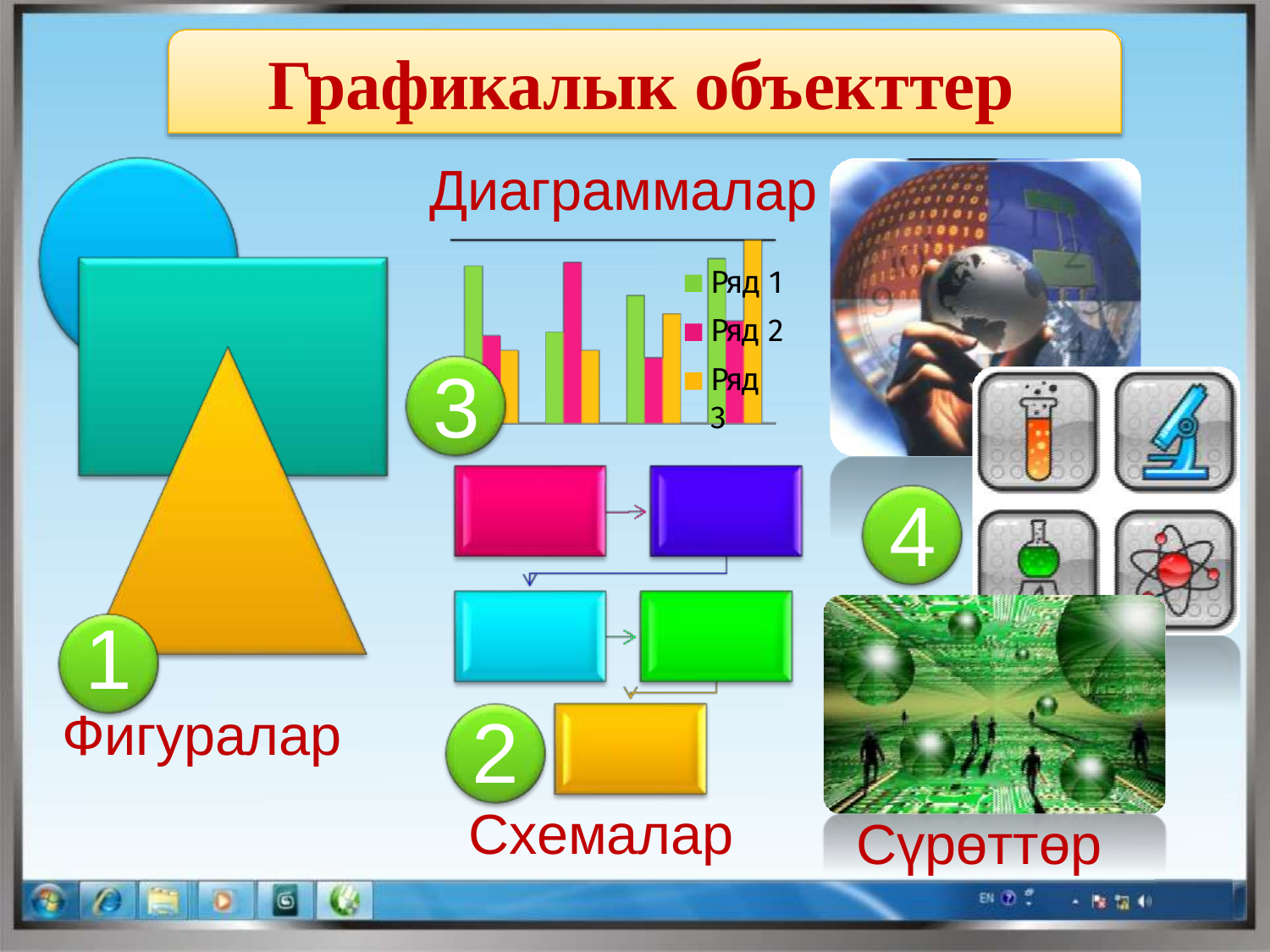

Графикалык объекттер
Диаграммалар
Ряд 1
Ряд 2

3
Ряд 3

4

1
Фигуралар

2
Схемалар

Сүрөттөр